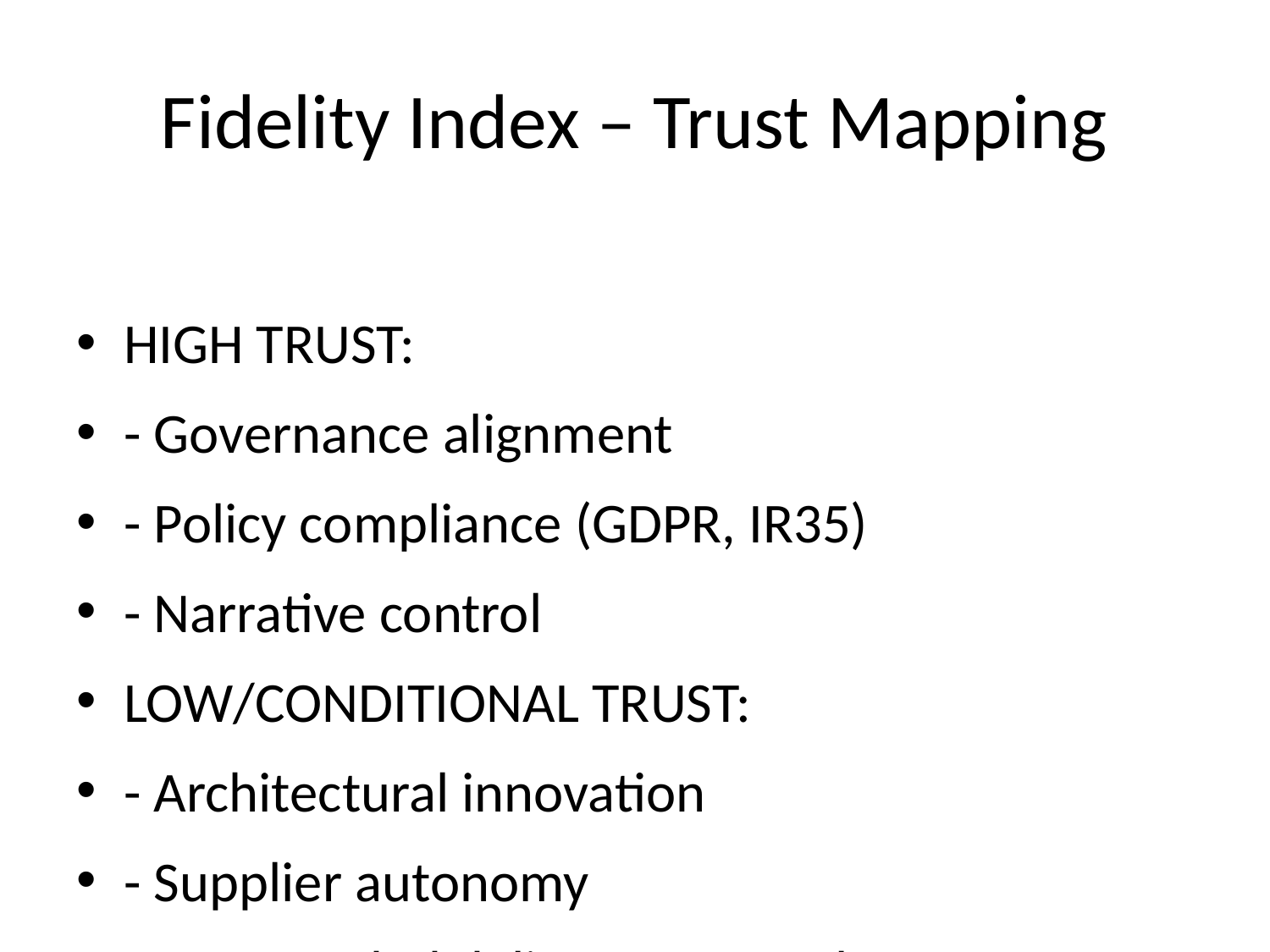

# Fidelity Index – Trust Mapping

HIGH TRUST:
- Governance alignment
- Policy compliance (GDPR, IR35)
- Narrative control
LOW/CONDITIONAL TRUST:
- Architectural innovation
- Supplier autonomy
- Open-ended delivery proposals
Interpretation: The less disruptive you appear, the more trust you receive.